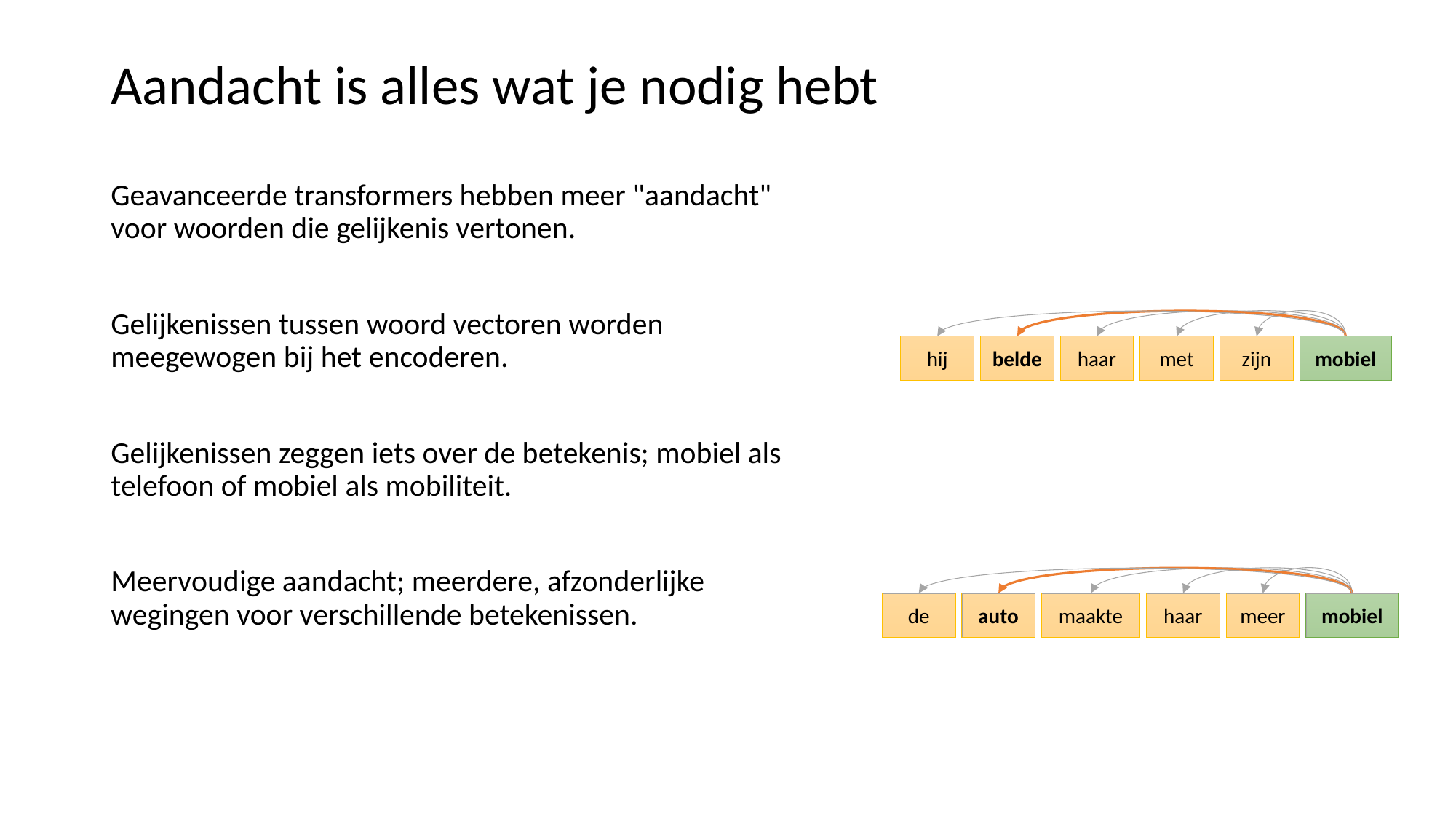

# Aandacht is alles wat je nodig hebt
Geavanceerde transformers hebben meer "aandacht" voor woorden die gelijkenis vertonen.

Gelijkenissen tussen woord vectoren worden meegewogen bij het encoderen.

Gelijkenissen zeggen iets over de betekenis; mobiel als telefoon of mobiel als mobiliteit.

Meervoudige aandacht; meerdere, afzonderlijke wegingen voor verschillende betekenissen.
hij
belde
haar
met
zijn
mobiel
de
auto
maakte
haar
meer
mobiel